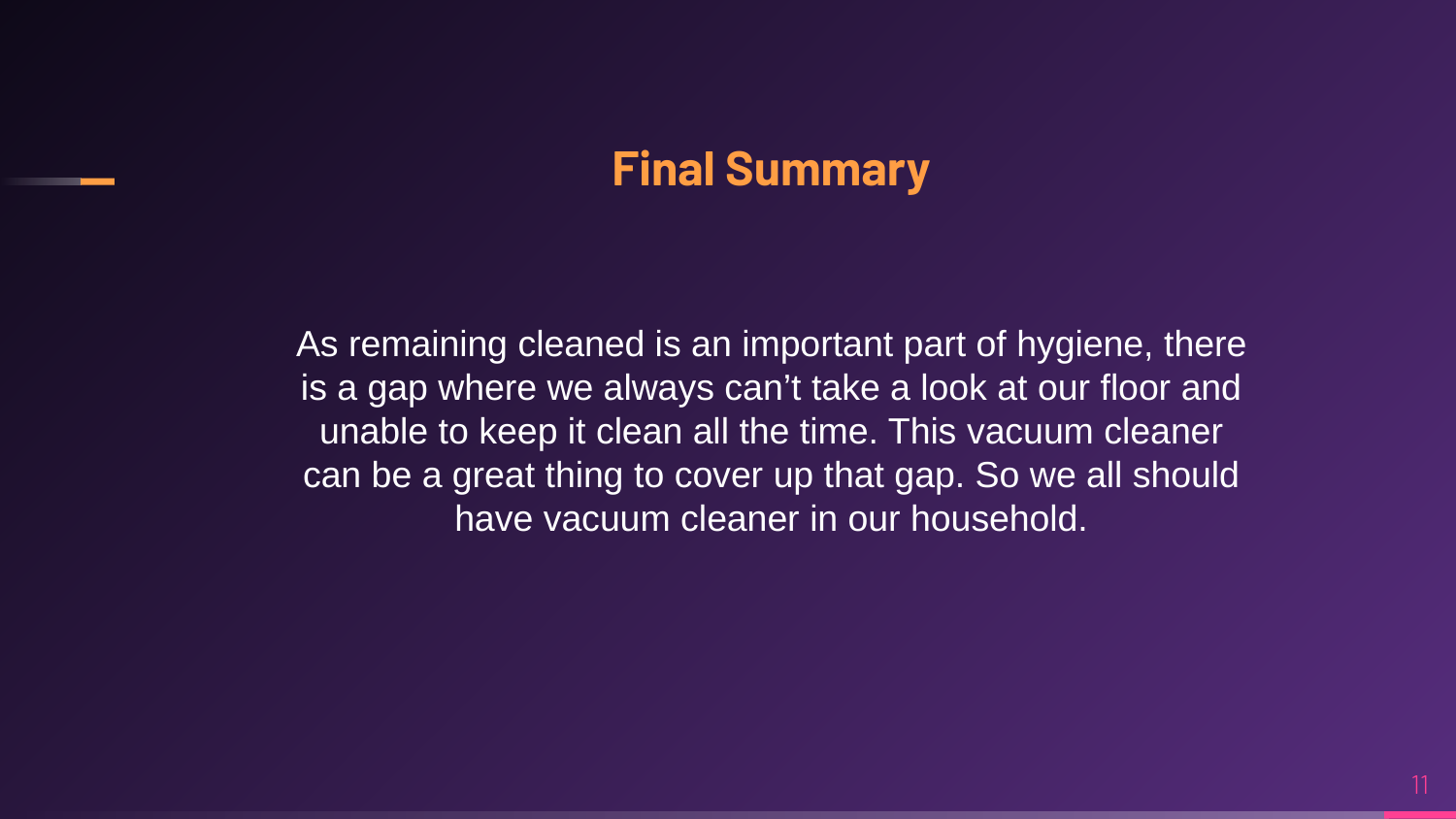

# Final Summary
As remaining cleaned is an important part of hygiene, there is a gap where we always can’t take a look at our floor and unable to keep it clean all the time. This vacuum cleaner can be a great thing to cover up that gap. So we all should have vacuum cleaner in our household.

11